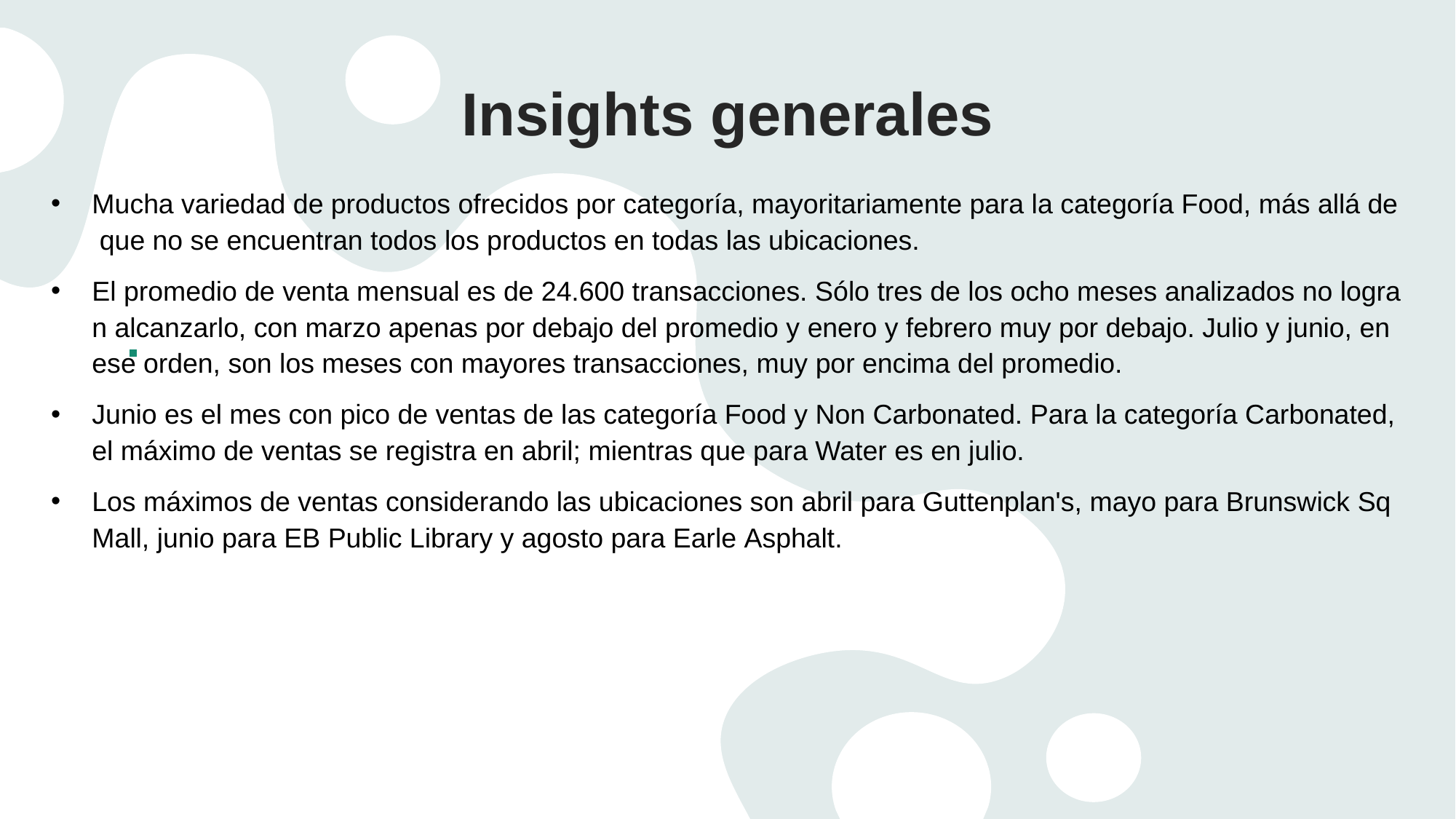

# Insights generales
Mucha variedad de productos ofrecidos por categoría, mayoritariamente para la categoría Food, más allá de que no se encuentran todos los productos en todas las ubicaciones.
El promedio de venta mensual es de 24.600 transacciones. Sólo tres de los ocho meses analizados no logran alcanzarlo, con marzo apenas por debajo del promedio y enero y febrero muy por debajo. Julio y junio, en ese orden, son los meses con mayores transacciones, muy por encima del promedio.
Junio es el mes con pico de ventas de las categoría Food y Non Carbonated. Para la categoría Carbonated, el máximo de ventas se registra en abril; mientras que para Water es en julio.
Los máximos de ventas considerando las ubicaciones son abril para Guttenplan's, mayo para Brunswick Sq Mall, junio para EB Public Library y agosto para Earle Asphalt.